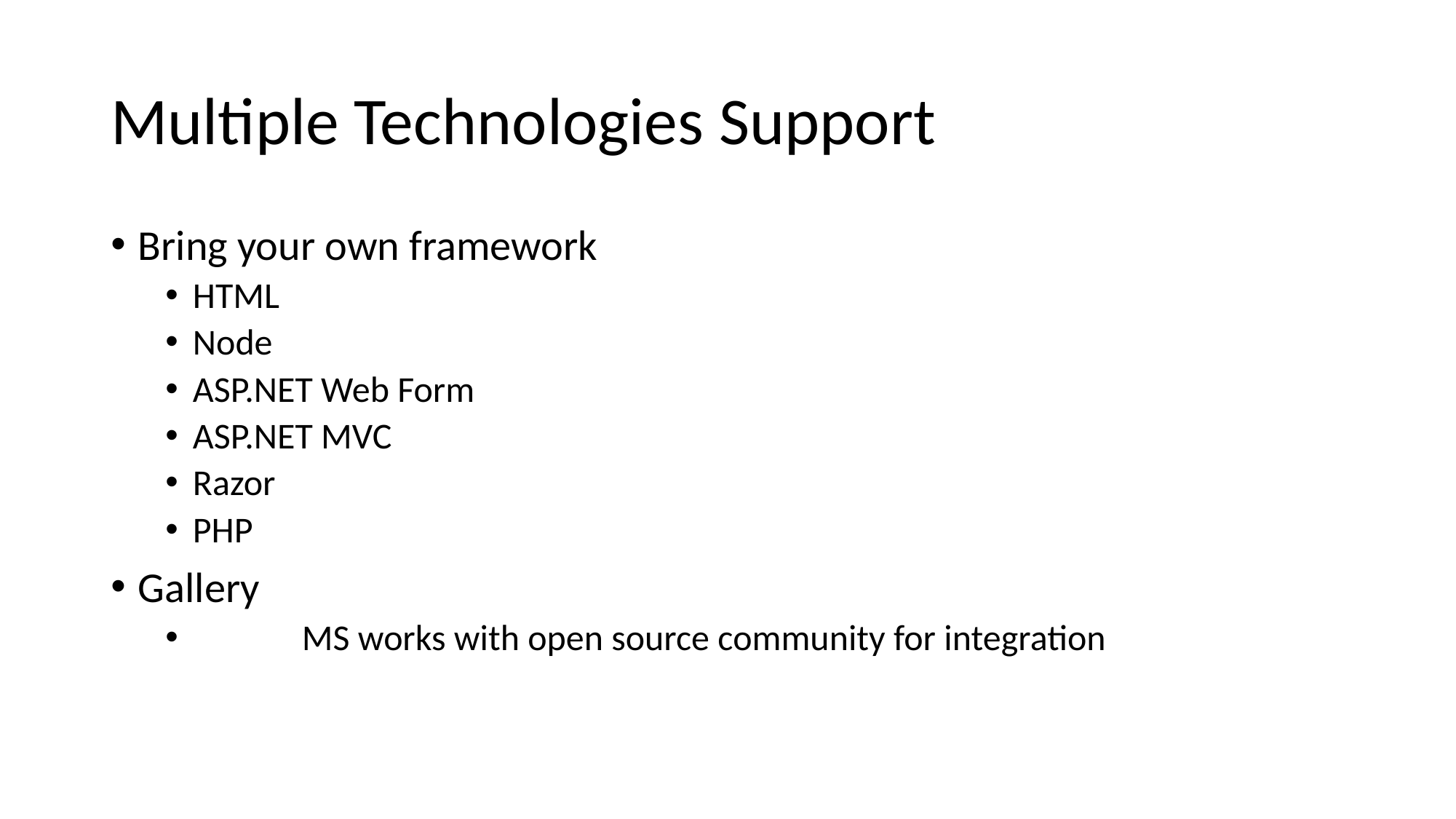

# Multiple Technologies Support
Bring your own framework
HTML
Node
ASP.NET Web Form
ASP.NET MVC
Razor
PHP
Gallery
	MS works with open source community for integration